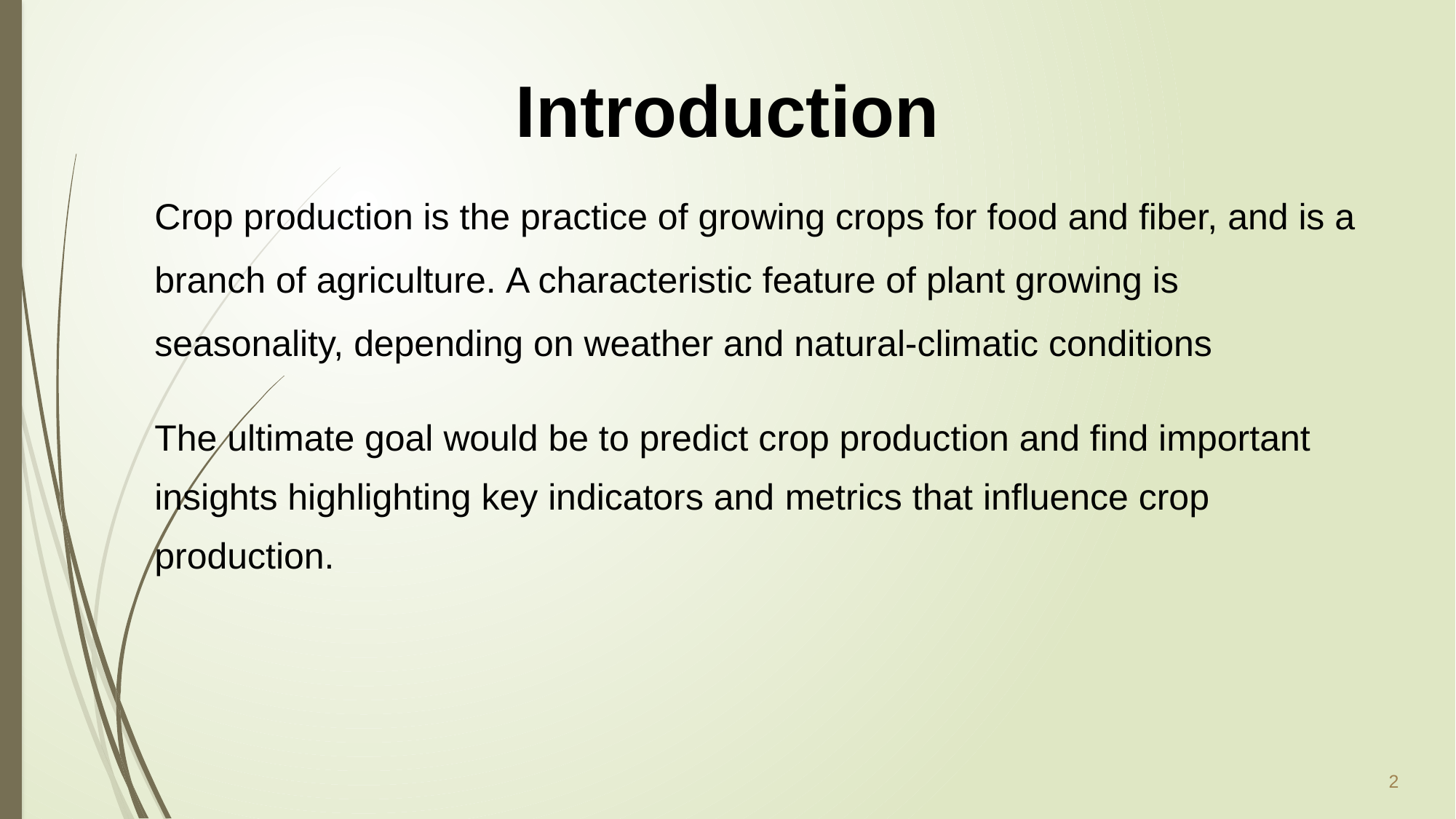

# Introduction
Crop production is the practice of growing crops for food and fiber, and is a
branch of agriculture. A characteristic feature of plant growing is
seasonality, depending on weather and natural-climatic conditions
The ultimate goal would be to predict crop production and find important
insights highlighting key indicators and metrics that influence crop
production.
2